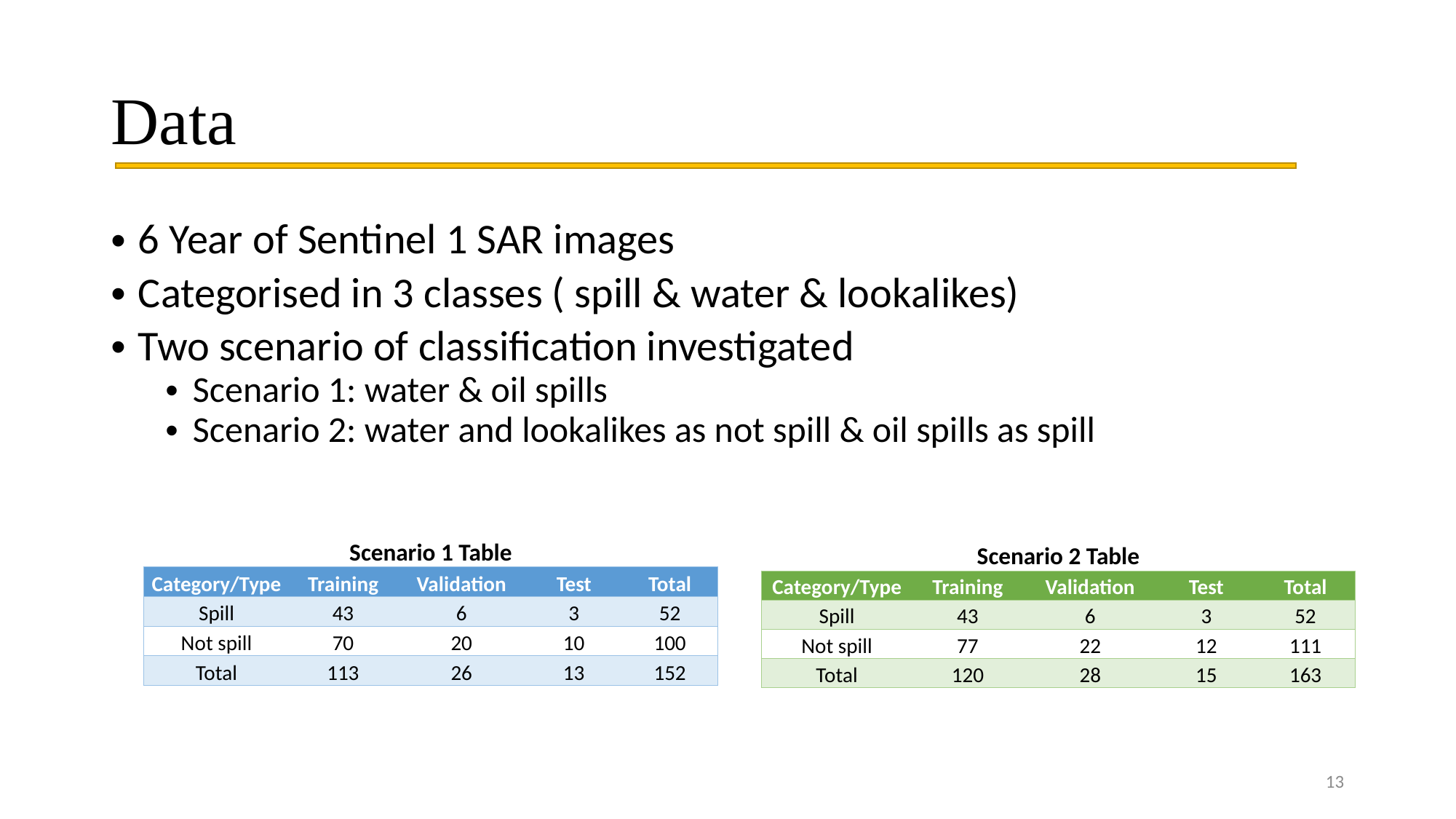

# Data

6 Year of Sentinel 1 SAR images
Categorised in 3 classes ( spill & water & lookalikes)
Two scenario of classification investigated
Scenario 1: water & oil spills
Scenario 2: water and lookalikes as not spill & oil spills as spill
| Scenario 1 Table |  |  |  |  |
| --- | --- | --- | --- | --- |
| Category/Type | Training | Validation | Test | Total |
| Spill | 43 | 6 | 3 | 52 |
| Not spill | 70 | 20 | 10 | 100 |
| Total | 113 | 26 | 13 | 152 |
| Scenario 2 Table |  |  |  |  |
| --- | --- | --- | --- | --- |
| Category/Type | Training | Validation | Test | Total |
| Spill | 43 | 6 | 3 | 52 |
| Not spill | 77 | 22 | 12 | 111 |
| Total | 120 | 28 | 15 | 163 |
13